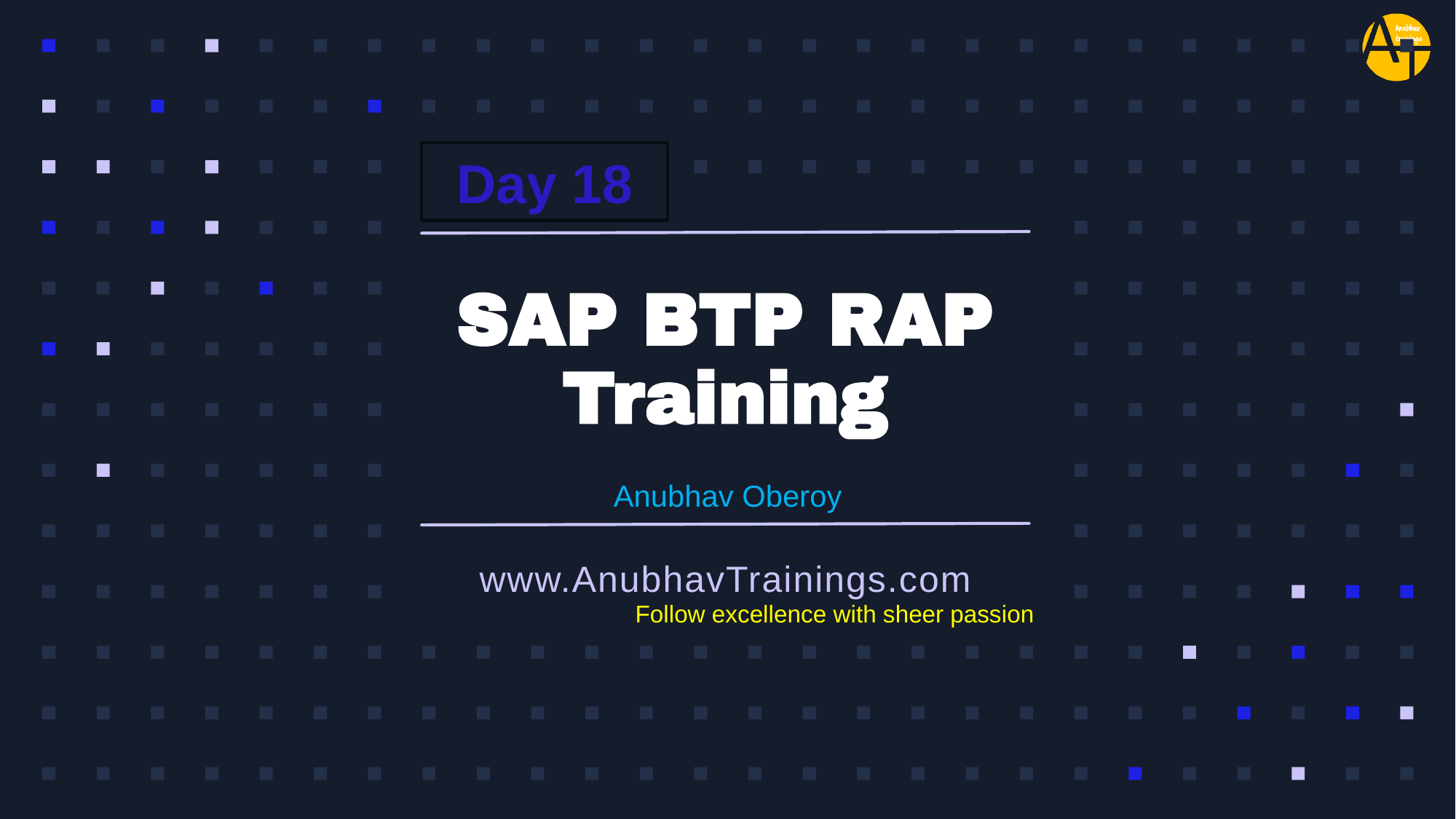

Day 18
# SAP BTP RAP Training
Anubhav Oberoy
www.AnubhavTrainings.com
Follow excellence with sheer passion